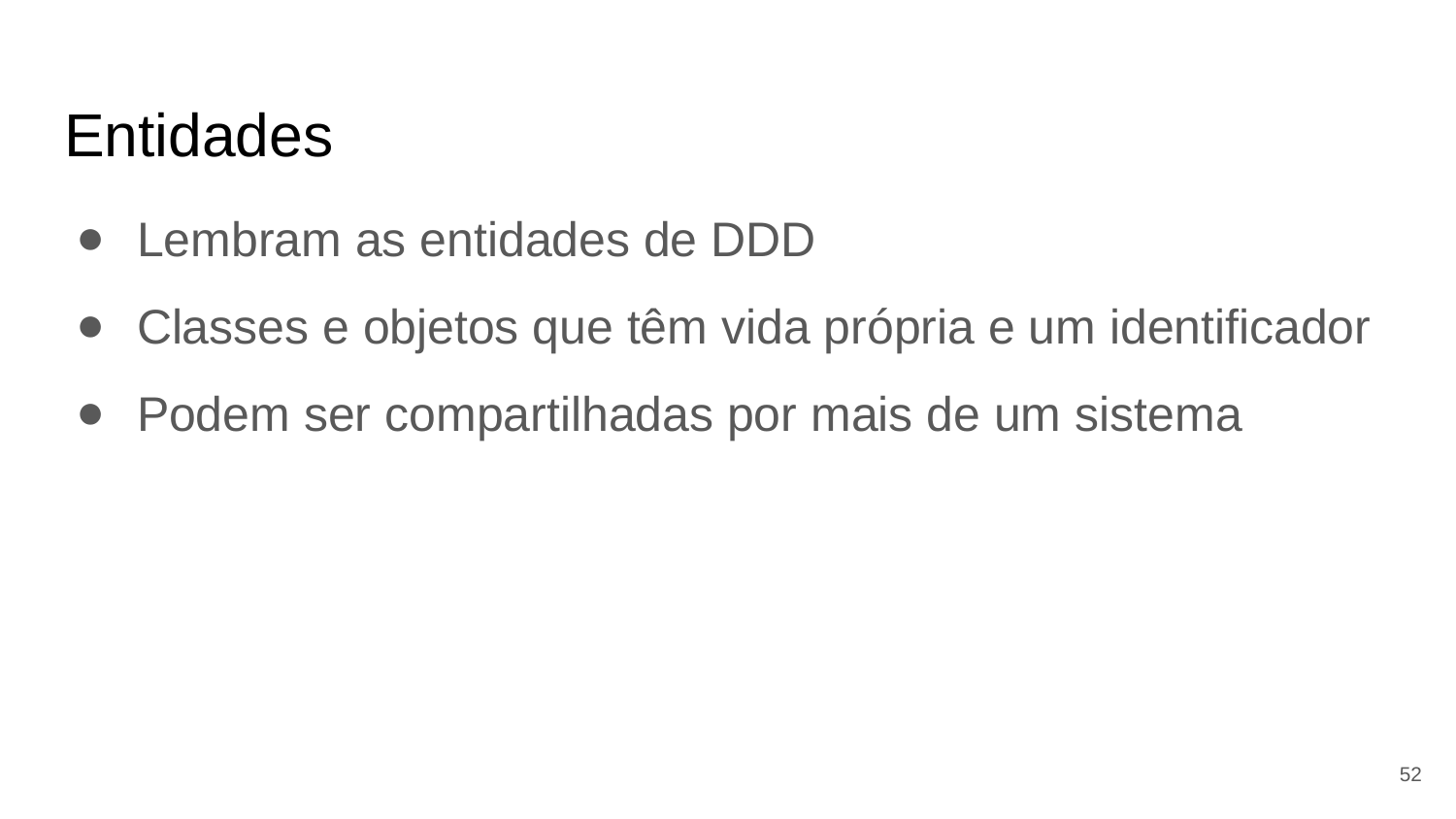

# Entidades
Lembram as entidades de DDD
Classes e objetos que têm vida própria e um identificador
Podem ser compartilhadas por mais de um sistema

52